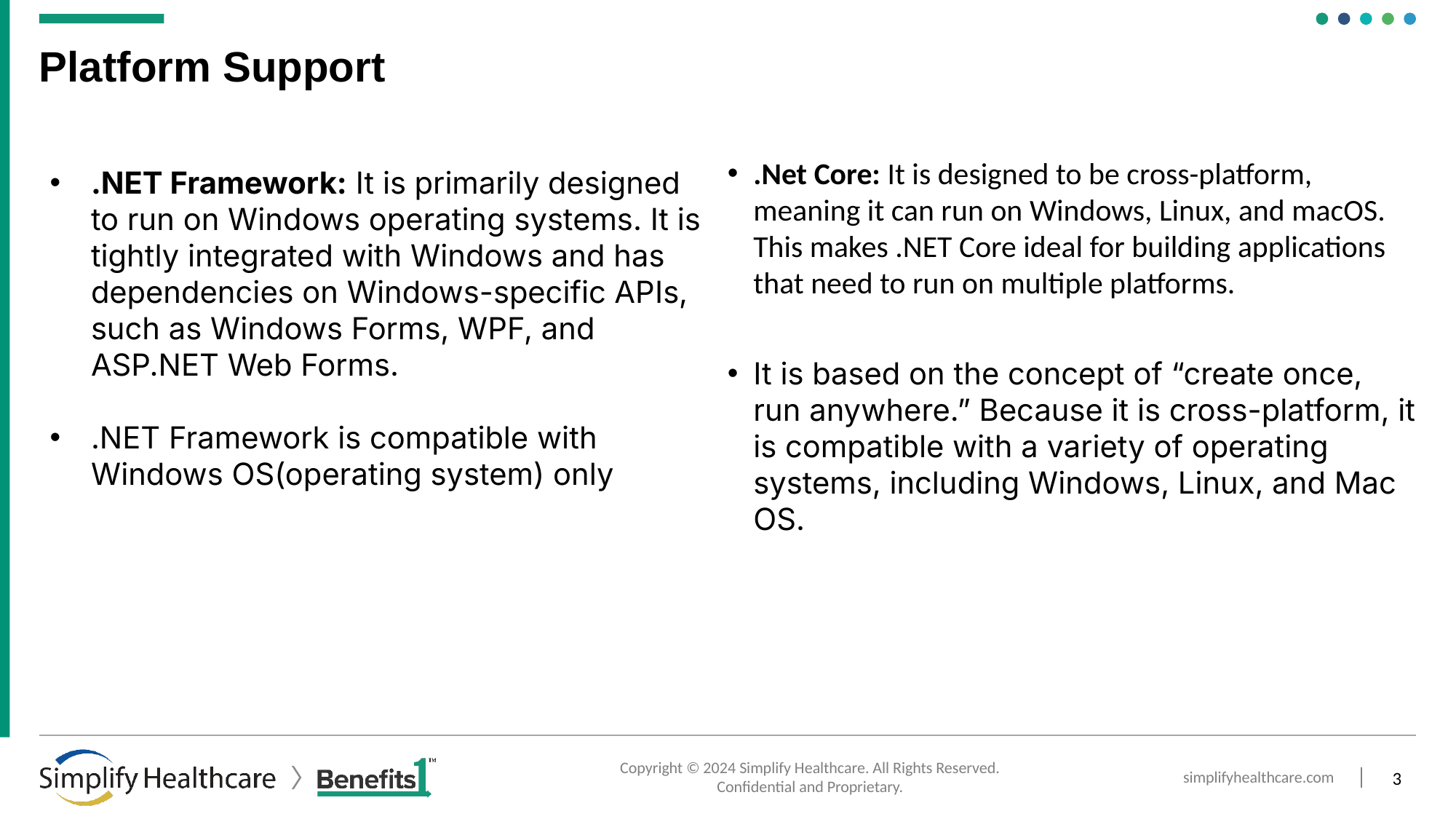

# Platform Support
.Net Core: It is designed to be cross-platform, meaning it can run on Windows, Linux, and macOS. This makes .NET Core ideal for building applications that need to run on multiple platforms.

It is based on the concept of “create once, run anywhere.” Because it is cross-platform, it is compatible with a variety of operating systems, including Windows, Linux, and Mac OS.
.NET Framework: It is primarily designed to run on Windows operating systems. It is tightly integrated with Windows and has dependencies on Windows-specific APIs, such as Windows Forms, WPF, and ASP.NET Web Forms.

.NET Framework is compatible with Windows OS(operating system) only